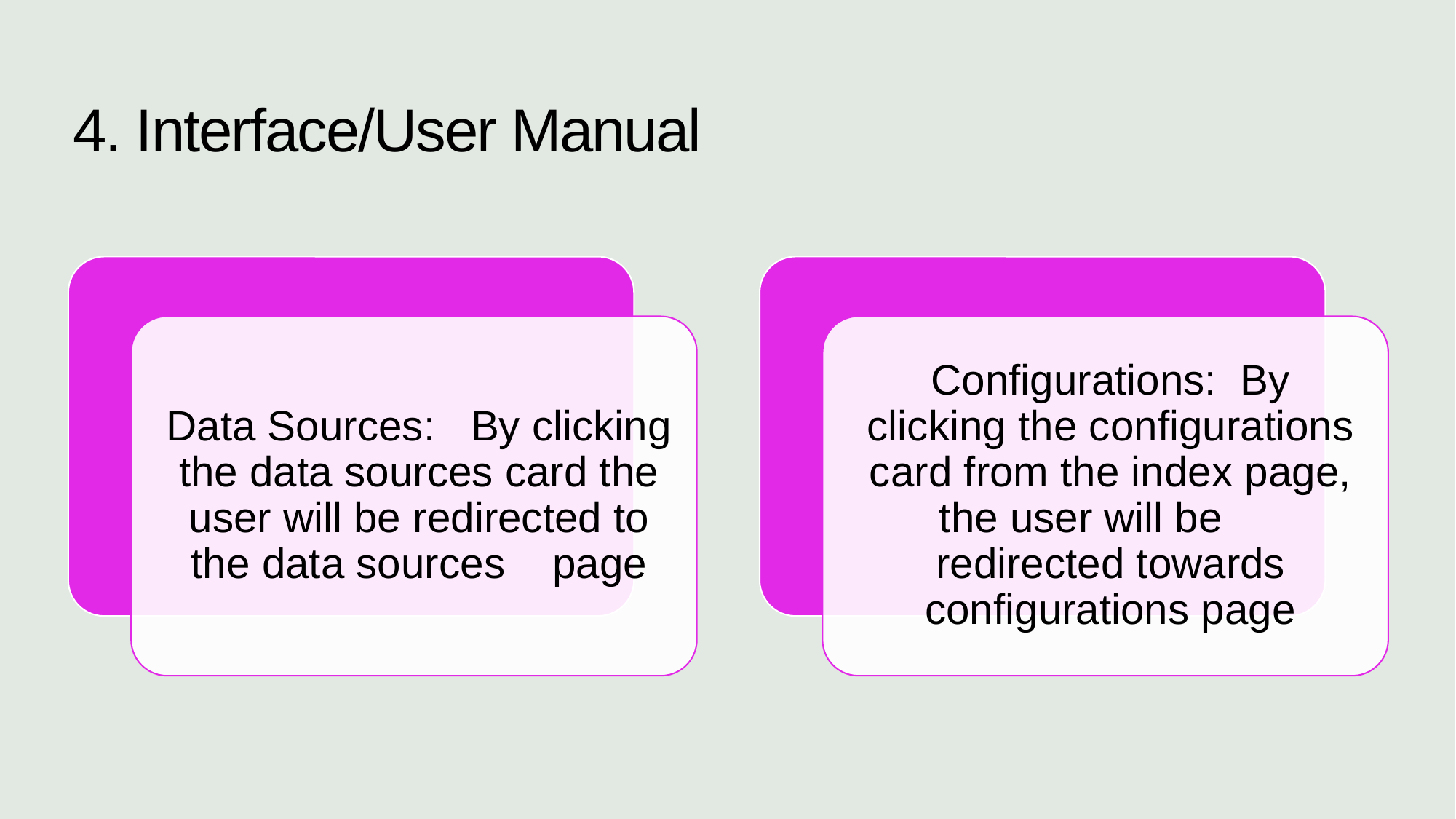

# 4. Interface/User Manual
Data Sources:   By clicking the data sources card the user will be redirected to the data sources    page
Configurations:  By clicking the configurations card from the index page, the user will be      redirected towards configurations page